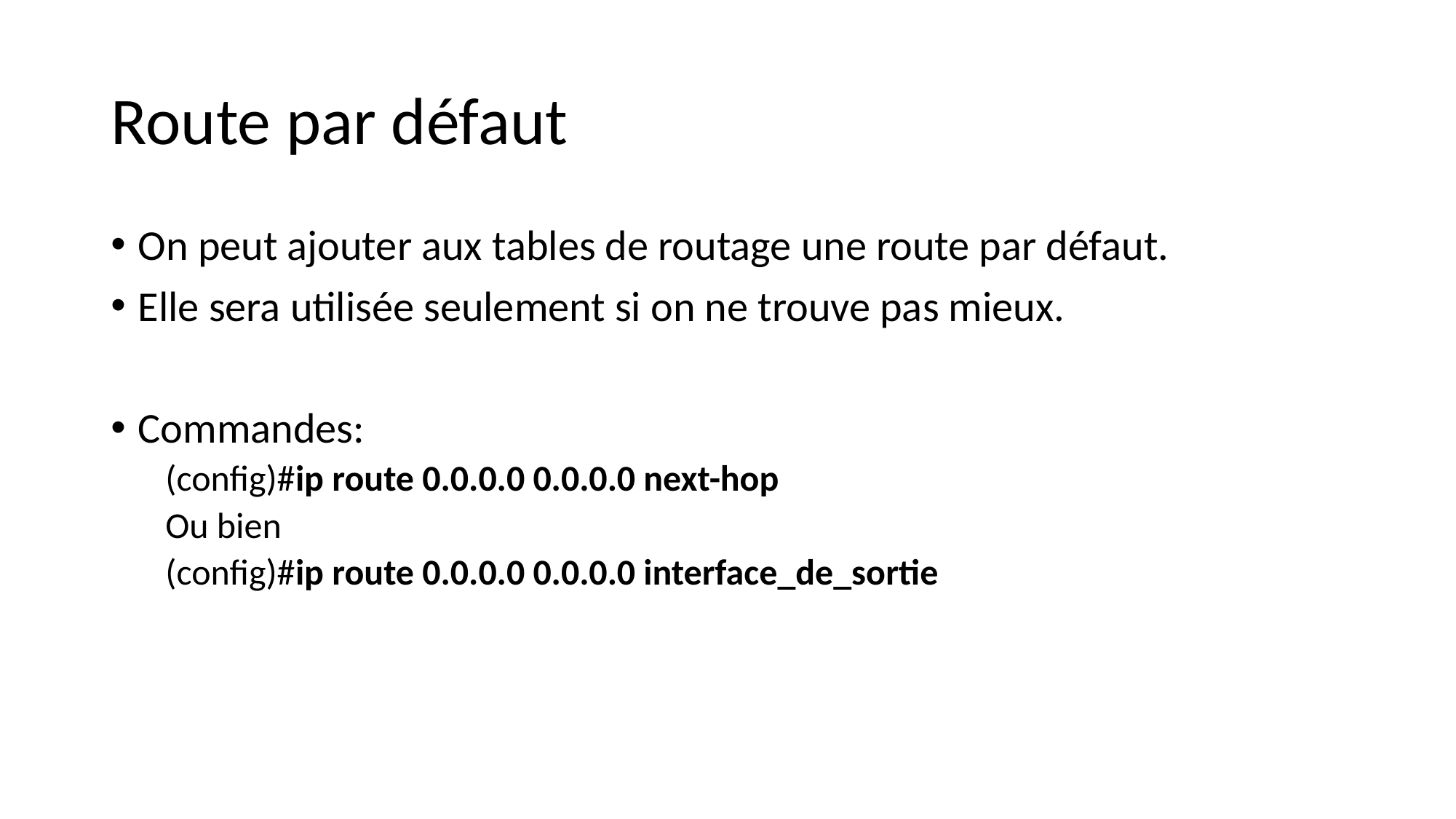

# Route par défaut
On peut ajouter aux tables de routage une route par défaut.
Elle sera utilisée seulement si on ne trouve pas mieux.

Commandes:
(config)#ip route 0.0.0.0 0.0.0.0 next-hop
Ou bien
(config)#ip route 0.0.0.0 0.0.0.0 interface_de_sortie